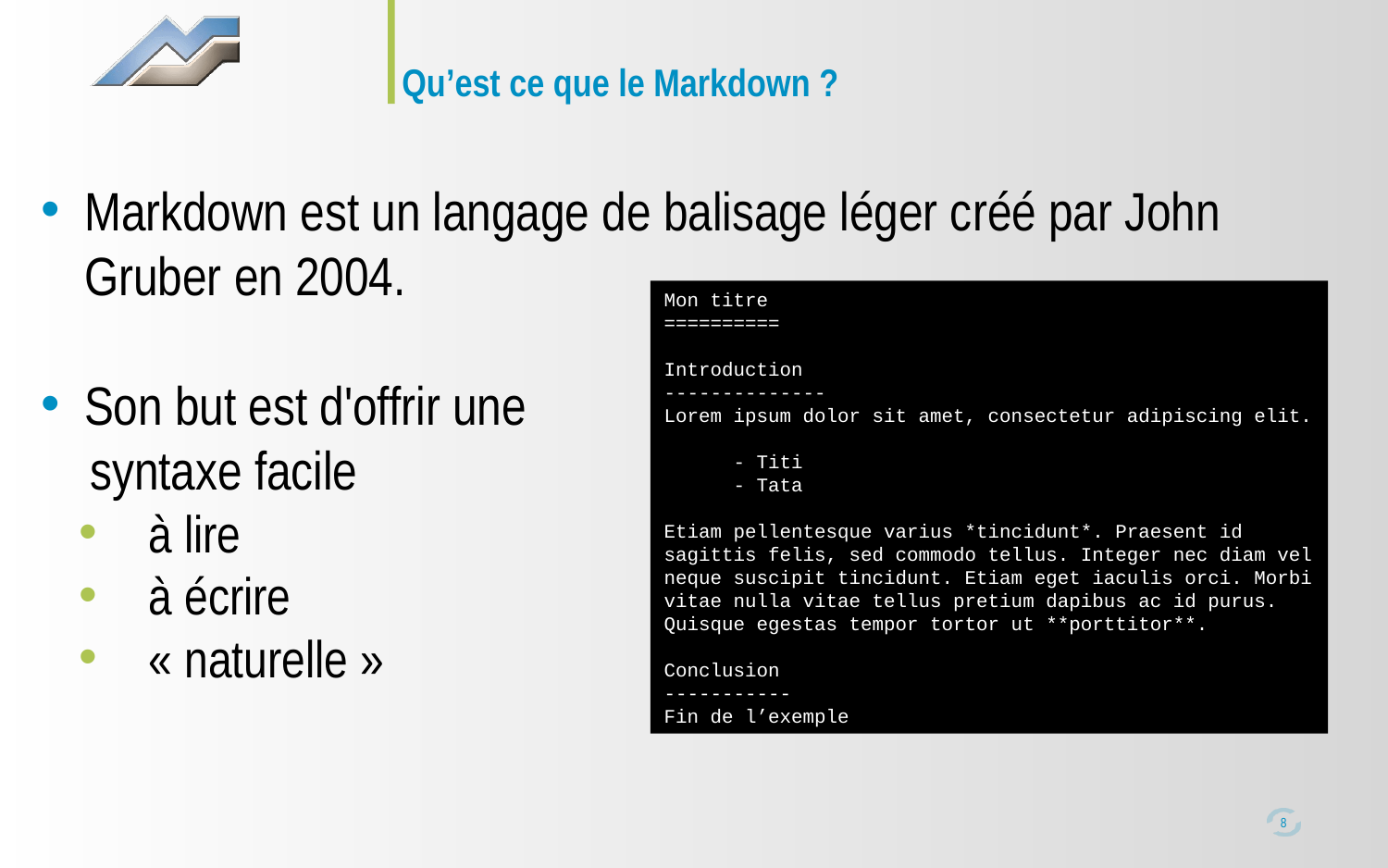

# Qu’est ce que le Markdown ?
Markdown est un langage de balisage léger créé par John Gruber en 2004.

Son but est d'offrir une
    syntaxe facile
à lire
à écrire
« naturelle »

Mon titre
==========

Introduction
--------------
Lorem ipsum dolor sit amet, consectetur adipiscing elit.

      - Titi
      - Tata

Etiam pellentesque varius *tincidunt*. Praesent id sagittis felis, sed commodo tellus. Integer nec diam vel neque suscipit tincidunt. Etiam eget iaculis orci. Morbi vitae nulla vitae tellus pretium dapibus ac id purus. Quisque egestas tempor tortor ut **porttitor**.

Conclusion
-----------
Fin de l’exemple
8